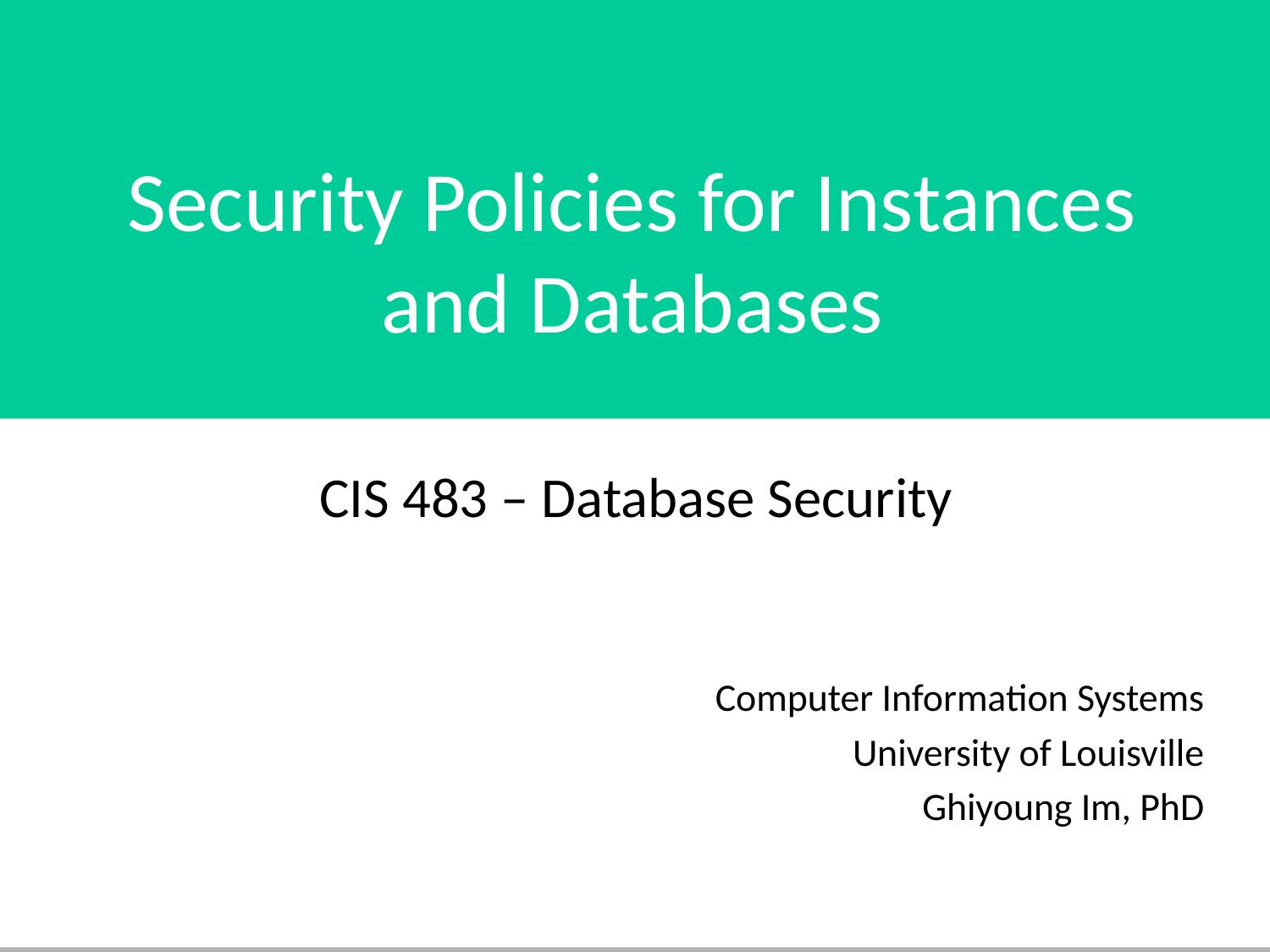

# Security Policies for Instances and Databases
CIS 483 – Database Security
Computer Information Systems
University of Louisville
Ghiyoung Im, PhD